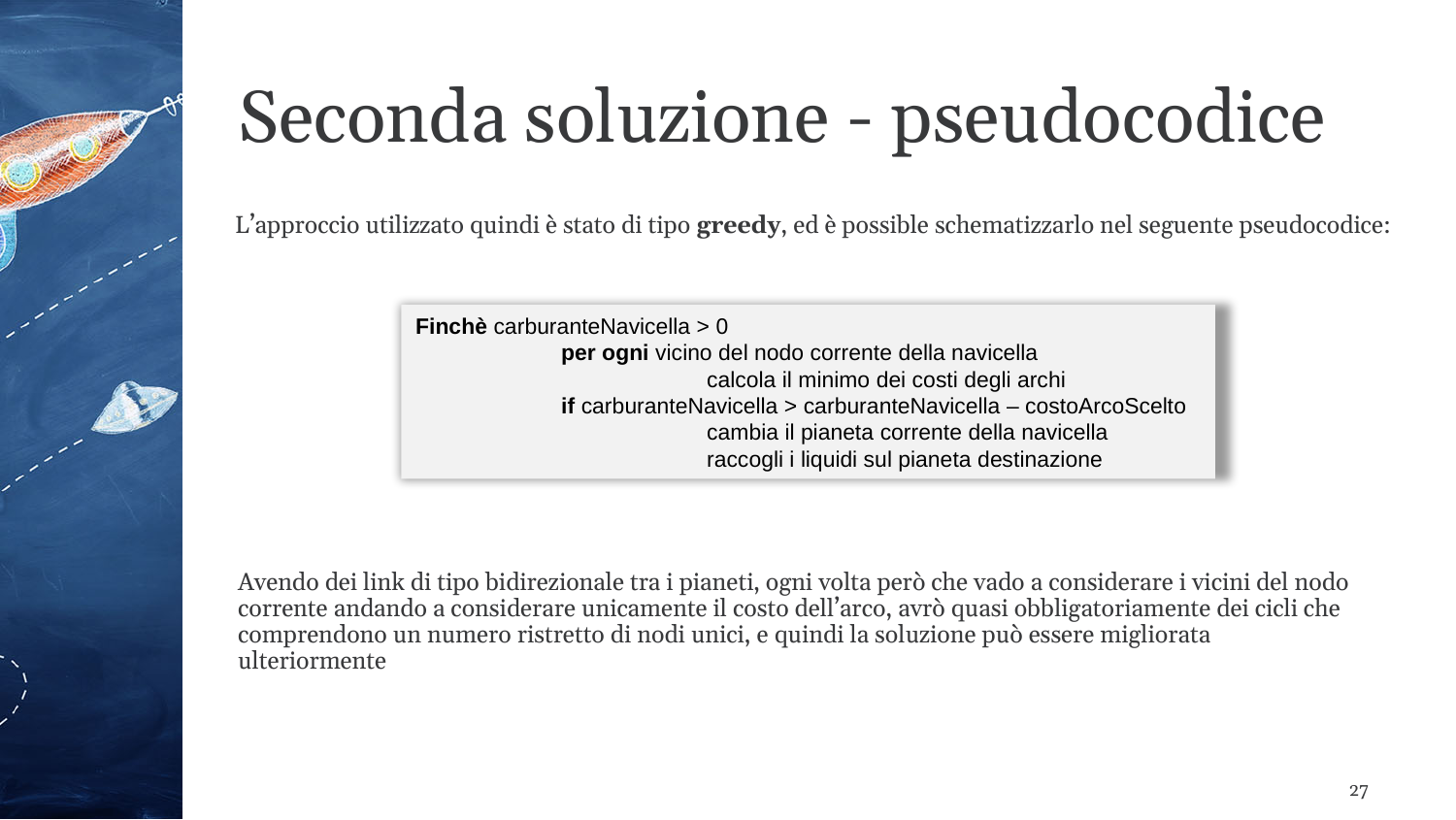

# Seconda soluzione - pseudocodice
L’approccio utilizzato quindi è stato di tipo greedy, ed è possible schematizzarlo nel seguente pseudocodice:
Finchè carburanteNavicella > 0
	per ogni vicino del nodo corrente della navicella
		calcola il minimo dei costi degli archi
	if carburanteNavicella > carburanteNavicella – costoArcoScelto
		cambia il pianeta corrente della navicella
		raccogli i liquidi sul pianeta destinazione
Avendo dei link di tipo bidirezionale tra i pianeti, ogni volta però che vado a considerare i vicini del nodo corrente andando a considerare unicamente il costo dell’arco, avrò quasi obbligatoriamente dei cicli che comprendono un numero ristretto di nodi unici, e quindi la soluzione può essere migliorata ulteriormente
27